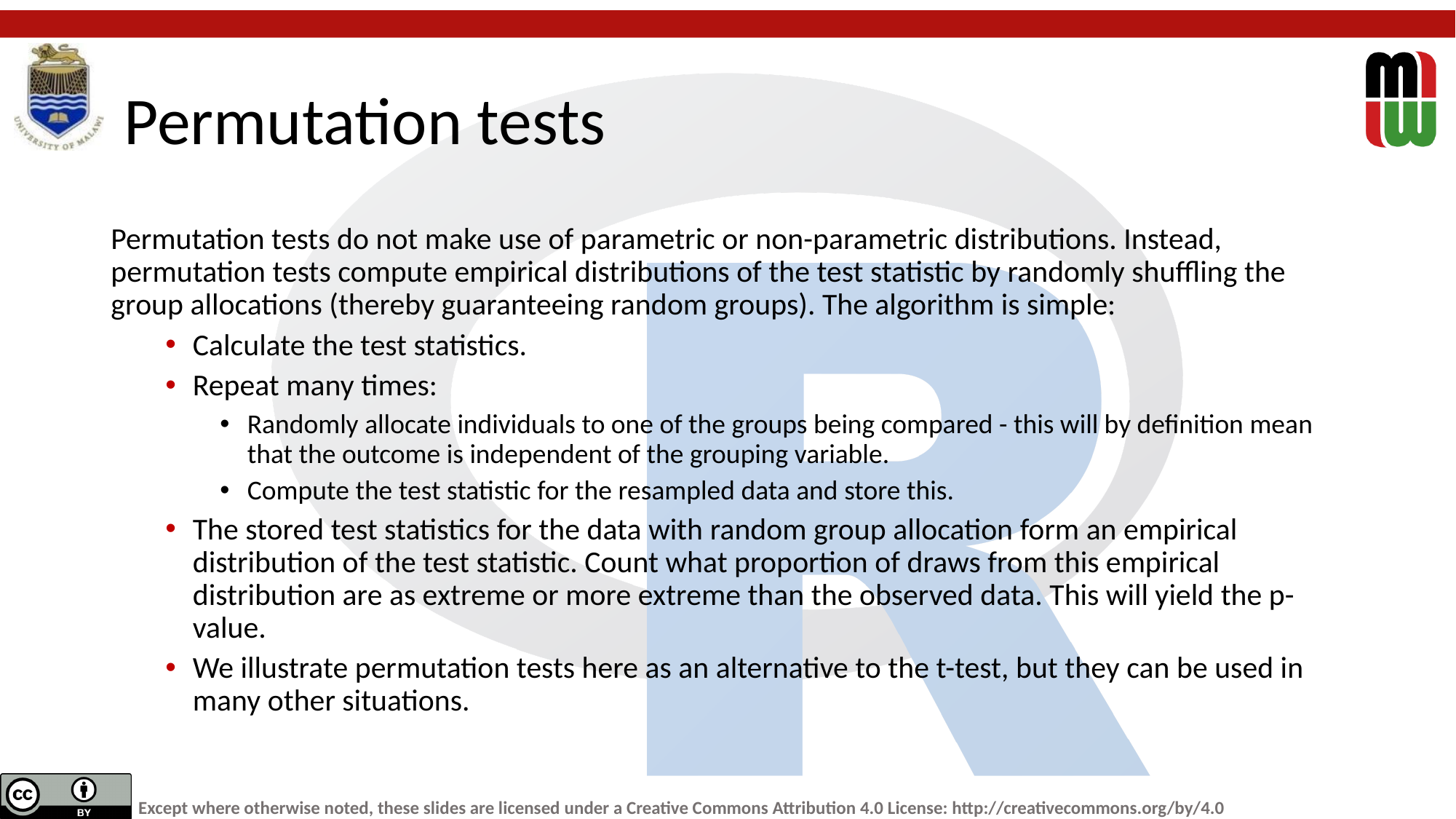

# Permutation tests
Permutation tests do not make use of parametric or non-parametric distributions. Instead, permutation tests compute empirical distributions of the test statistic by randomly shuffling the group allocations (thereby guaranteeing random groups). The algorithm is simple:
Calculate the test statistics.
Repeat many times:
Randomly allocate individuals to one of the groups being compared - this will by definition mean that the outcome is independent of the grouping variable.
Compute the test statistic for the resampled data and store this.
The stored test statistics for the data with random group allocation form an empirical distribution of the test statistic. Count what proportion of draws from this empirical distribution are as extreme or more extreme than the observed data. This will yield the p-value.
We illustrate permutation tests here as an alternative to the t-test, but they can be used in many other situations.